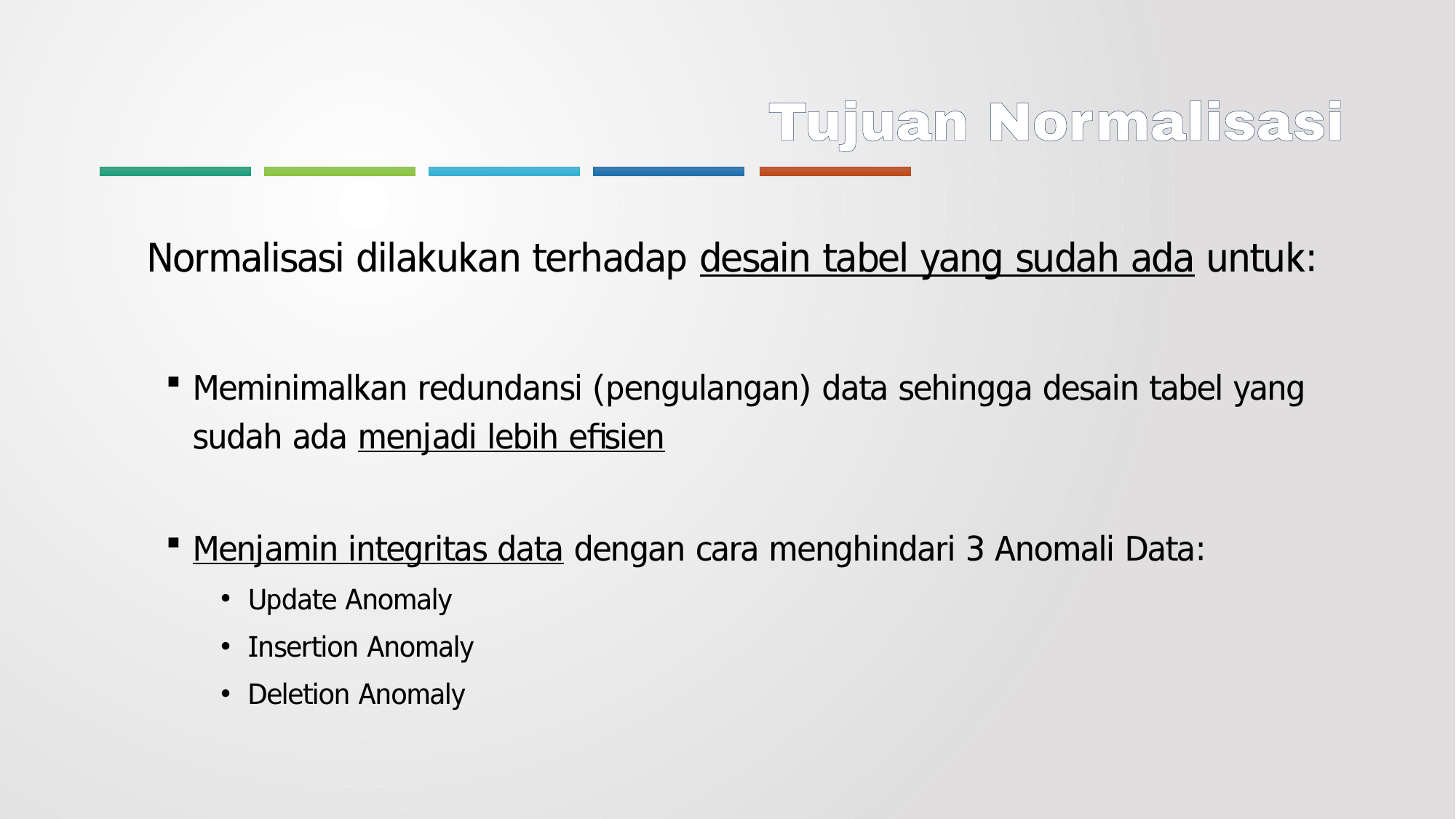

# Tujuan Normalisasi
   Normalisasi dilakukan terhadap desain tabel yang sudah ada untuk:

Meminimalkan redundansi (pengulangan) data sehingga desain tabel yang sudah ada menjadi lebih efisien

Menjamin integritas data dengan cara menghindari 3 Anomali Data:
Update Anomaly
Insertion Anomaly
Deletion Anomaly